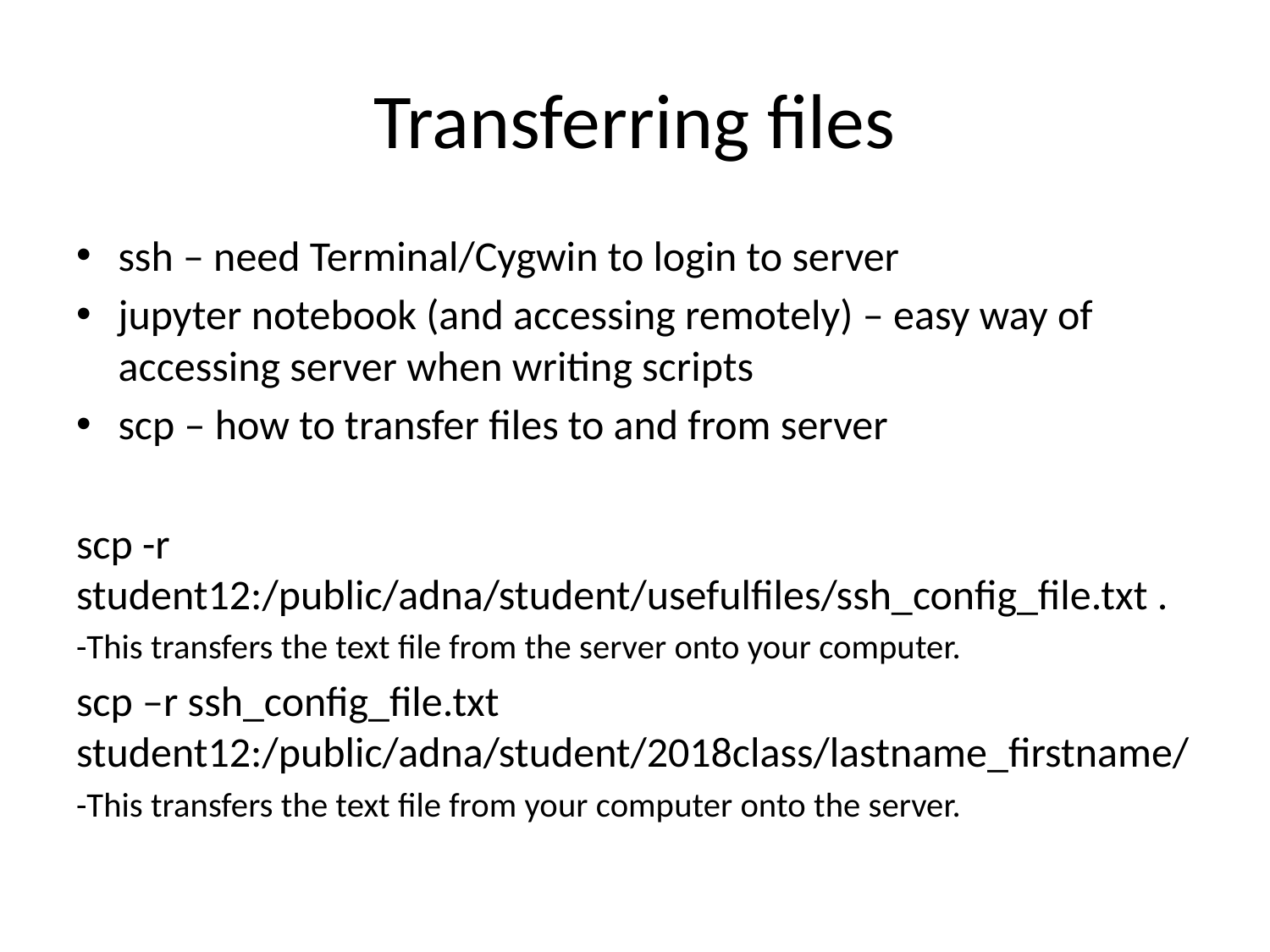

# Transferring files
ssh – need Terminal/Cygwin to login to server
jupyter notebook (and accessing remotely) – easy way of accessing server when writing scripts
scp – how to transfer files to and from server

scp -r student12:/public/adna/student/usefulfiles/ssh_config_file.txt .
-This transfers the text file from the server onto your computer.
scp –r ssh_config_file.txt student12:/public/adna/student/2018class/lastname_firstname/
-This transfers the text file from your computer onto the server.